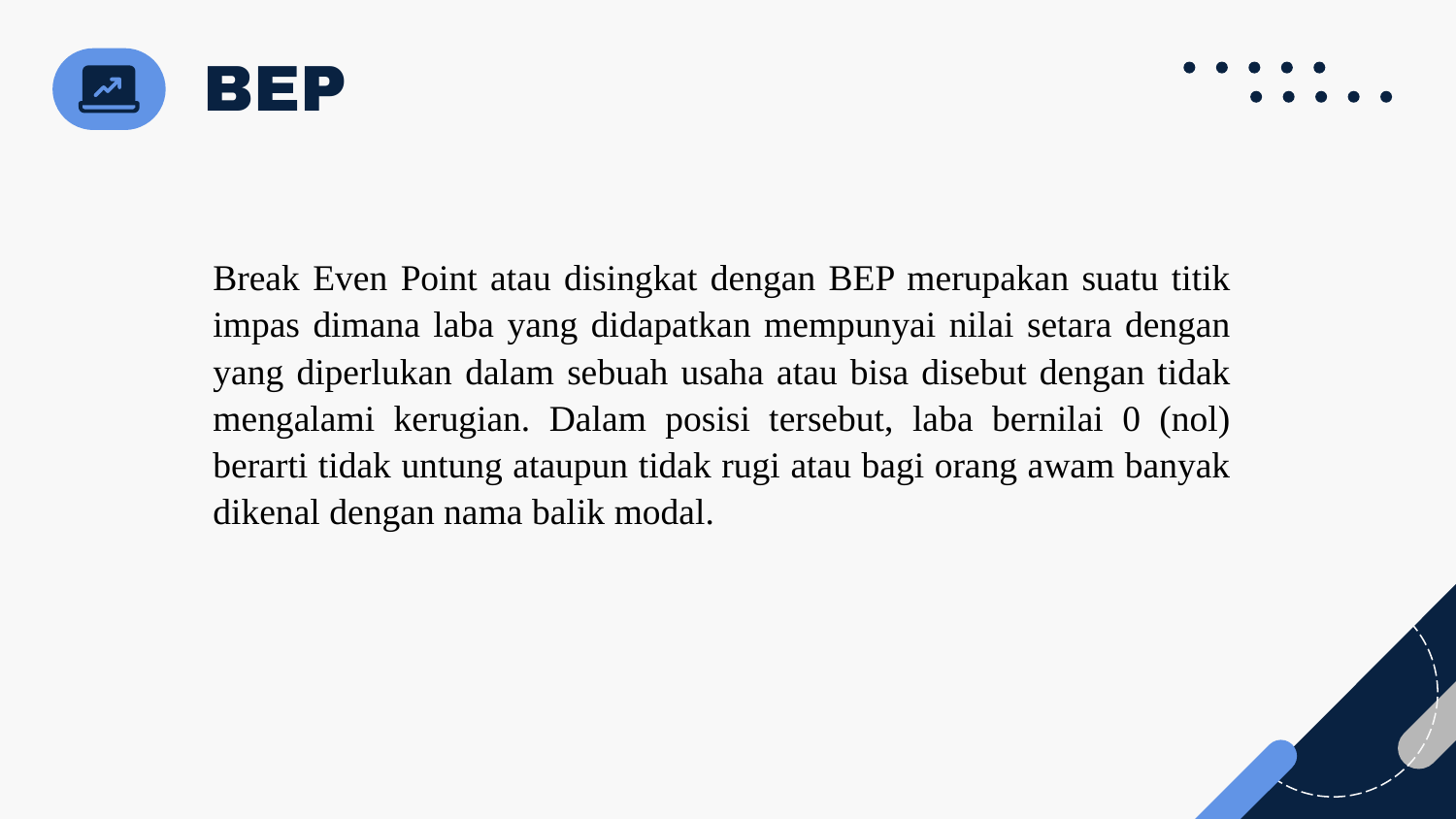

# BEP

Break Even Point atau disingkat dengan BEP merupakan suatu titik impas dimana laba yang didapatkan mempunyai nilai setara dengan yang diperlukan dalam sebuah usaha atau bisa disebut dengan tidak mengalami kerugian. Dalam posisi tersebut, laba bernilai 0 (nol) berarti tidak untung ataupun tidak rugi atau bagi orang awam banyak dikenal dengan nama balik modal.